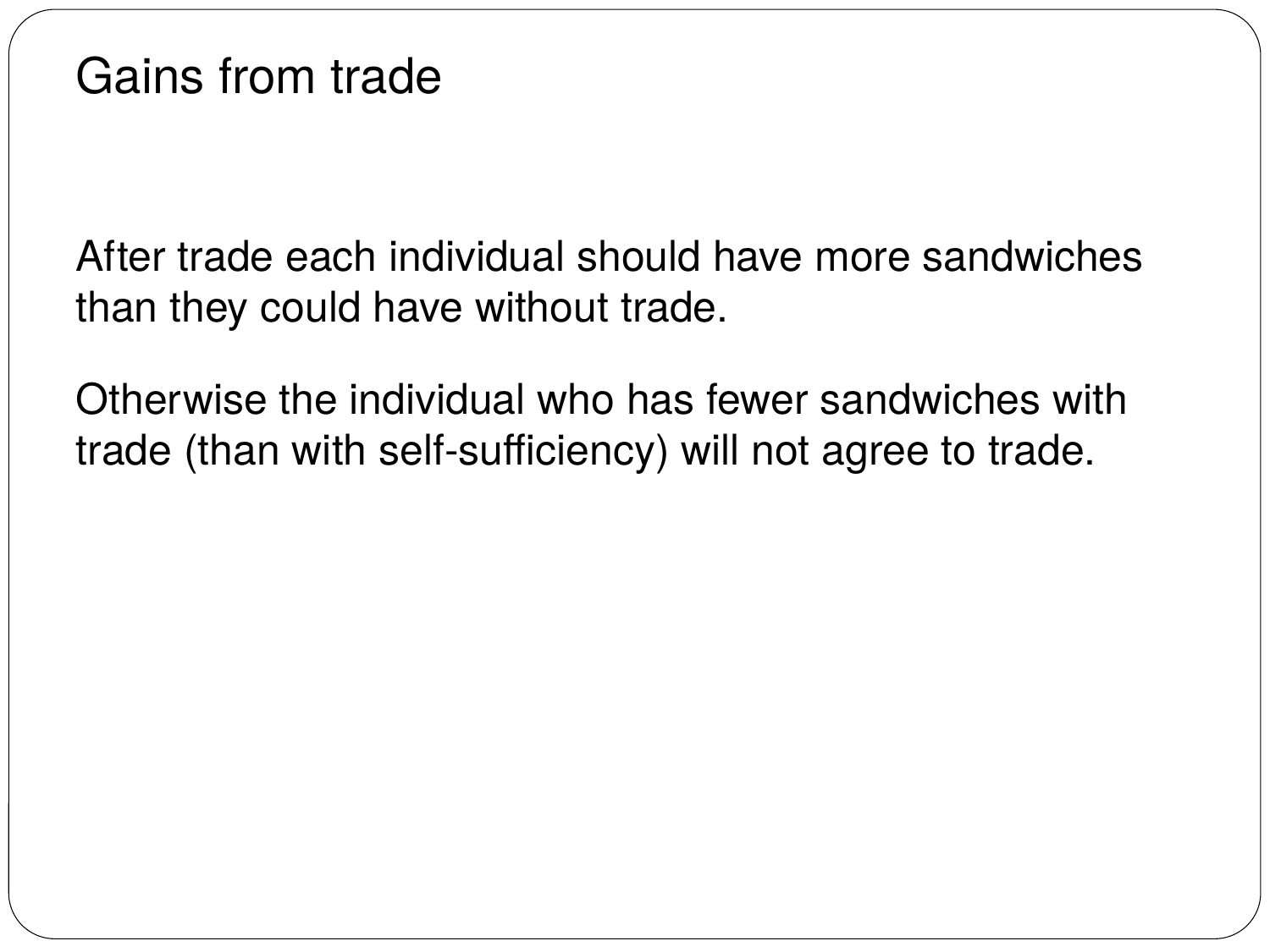

# Gains from trade
After trade each individual should have more sandwiches than they could have without trade.
Otherwise the individual who has fewer sandwiches with trade (than with self-sufficiency) will not agree to trade.